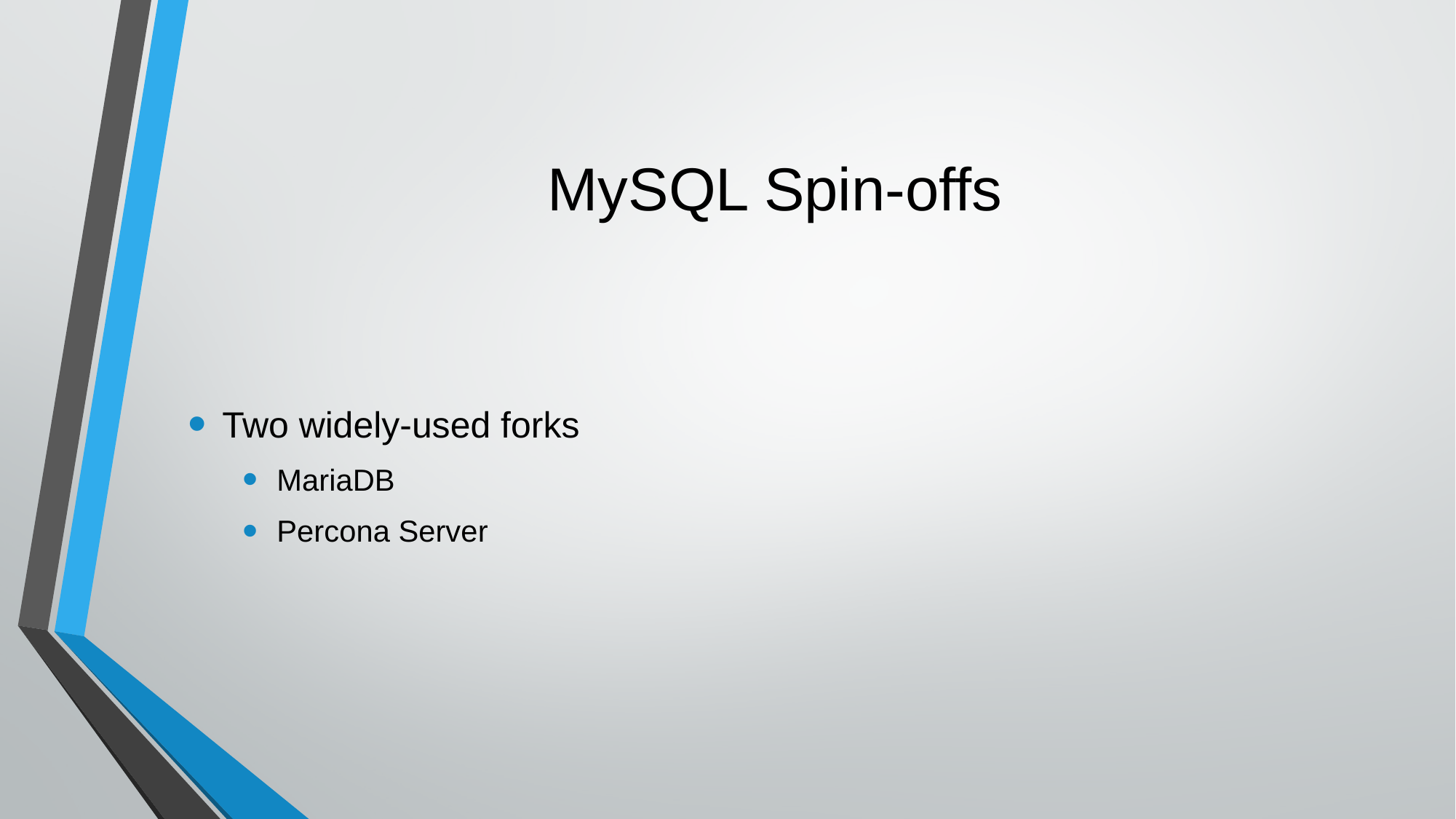

# MySQL Spin-offs
Two widely-used forks
MariaDB
Percona Server